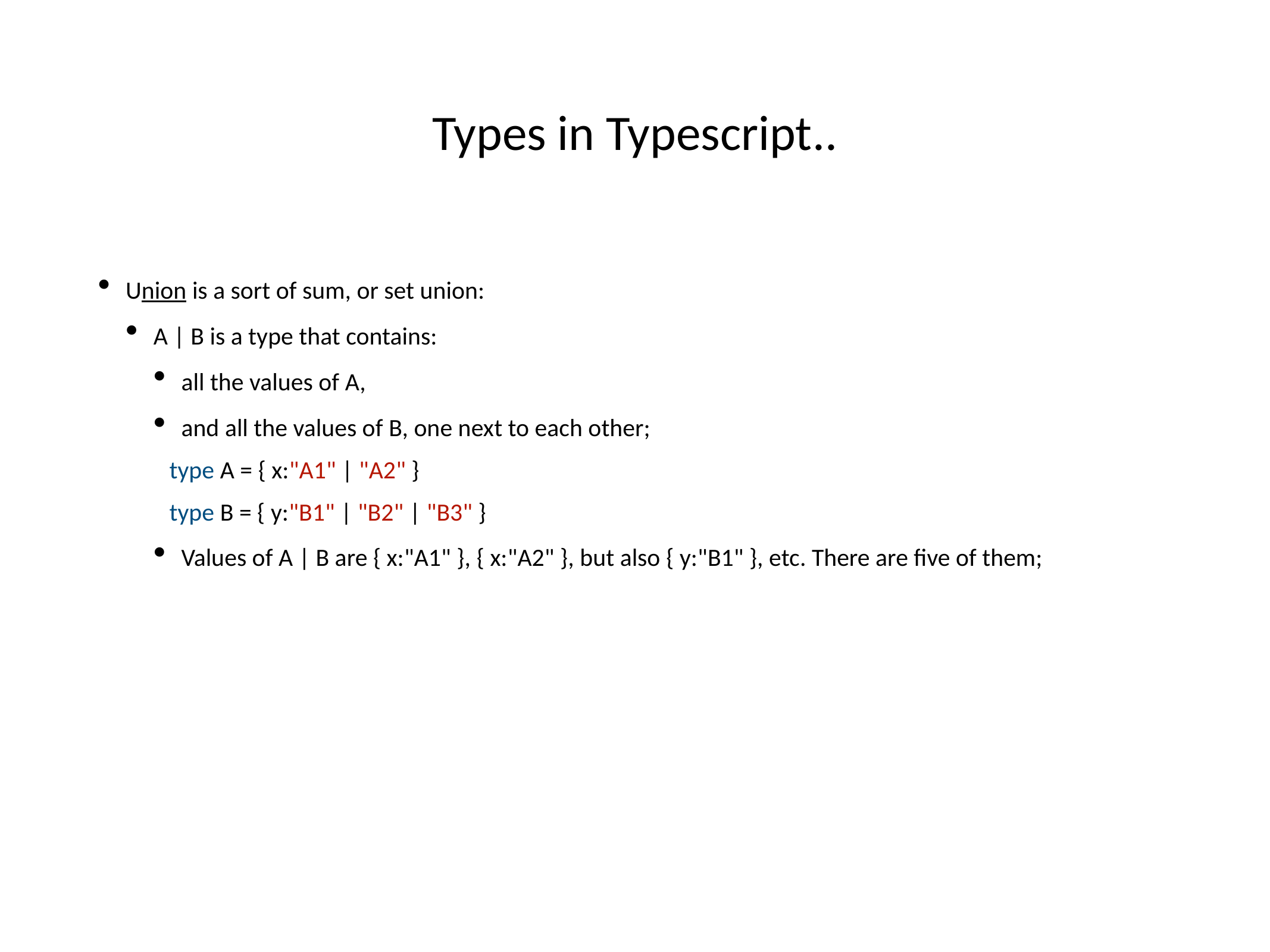

# Types in Typescript..
Union is a sort of sum, or set union:
A | B is a type that contains:
all the values of A,
and all the values of B, one next to each other;
type A = { x:"A1" | "A2" }
type B = { y:"B1" | "B2" | "B3" }
Values of A | B are { x:"A1" }, { x:"A2" }, but also { y:"B1" }, etc. There are five of them;